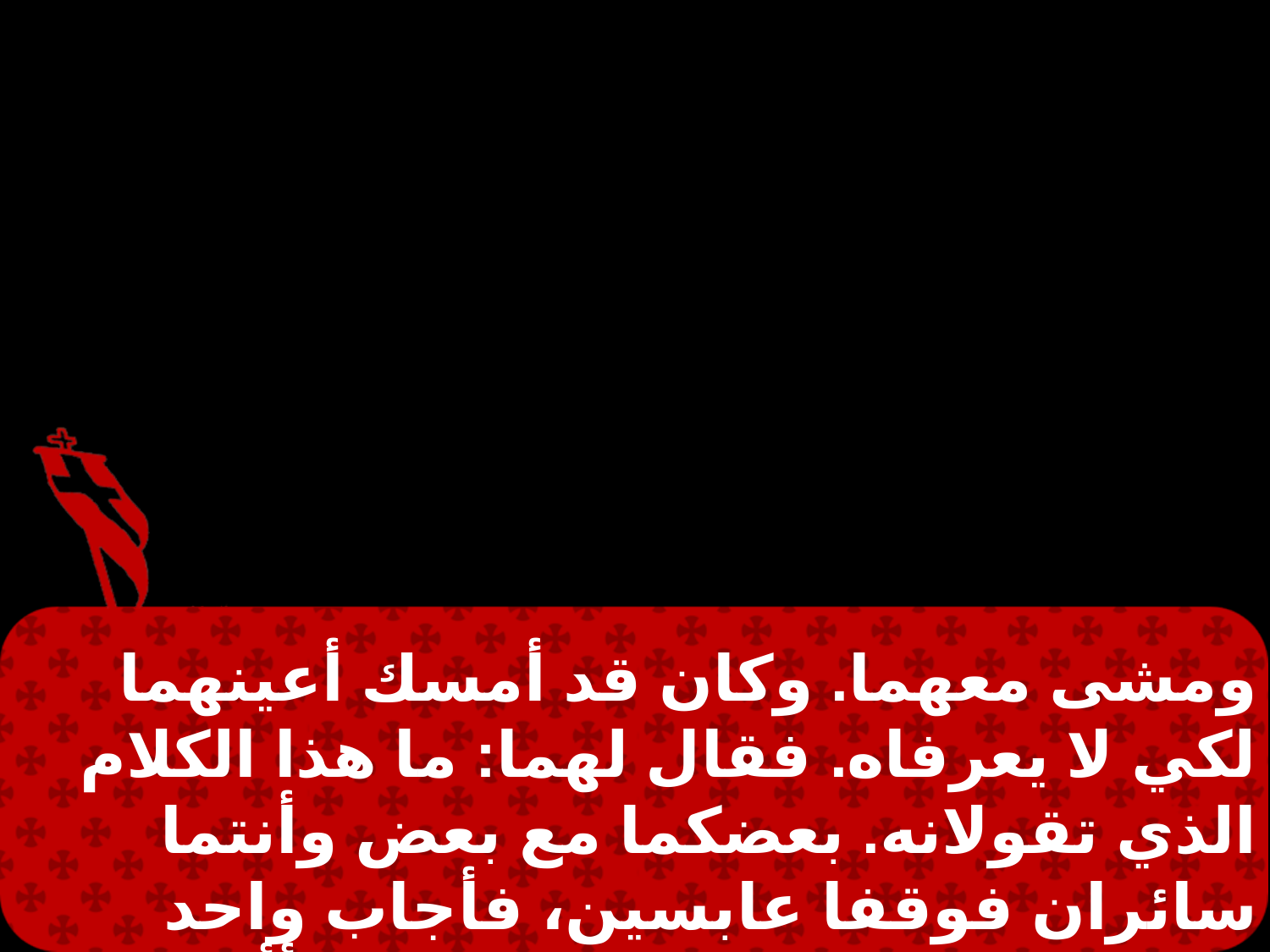

ومشى معهما. وكان قد أمسك أعينهما لكي لا يعرفاه. فقال لهما: ما هذا الكلام الذي تقولانه. بعضكما مع بعض وأنتما سائران فوقفا عابسين، فأجاب واحد منهما، اسمه كليوباس وقال له: أأنت وحدك الغير مقيم بأورشليم فلم